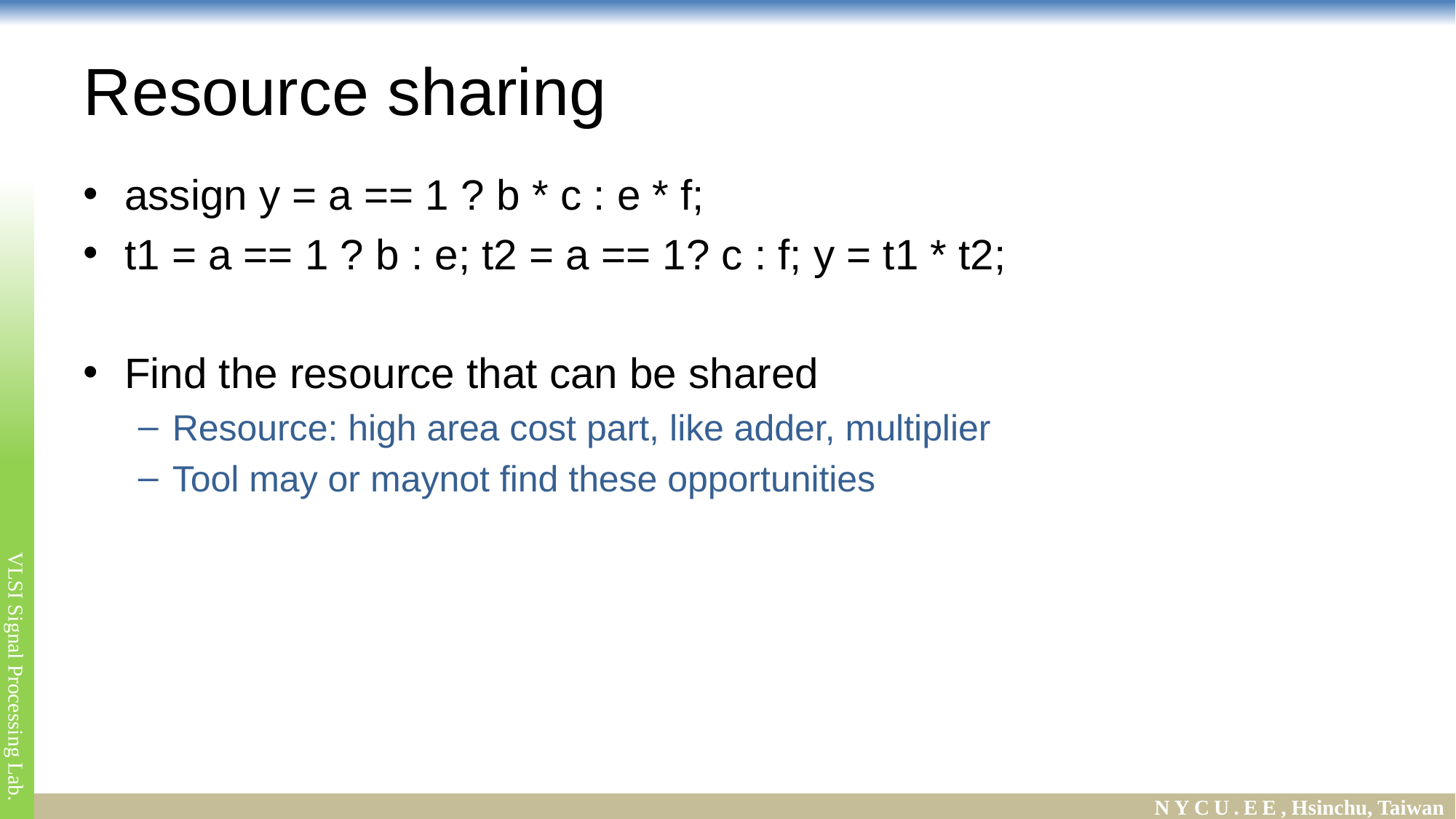

# Resource sharing
assign y = a == 1 ? b * c : e * f;
t1 = a == 1 ? b : e; t2 = a == 1? c : f; y = t1 * t2;

Find the resource that can be shared
Resource: high area cost part, like adder, multiplier
Tool may or maynot find these opportunities